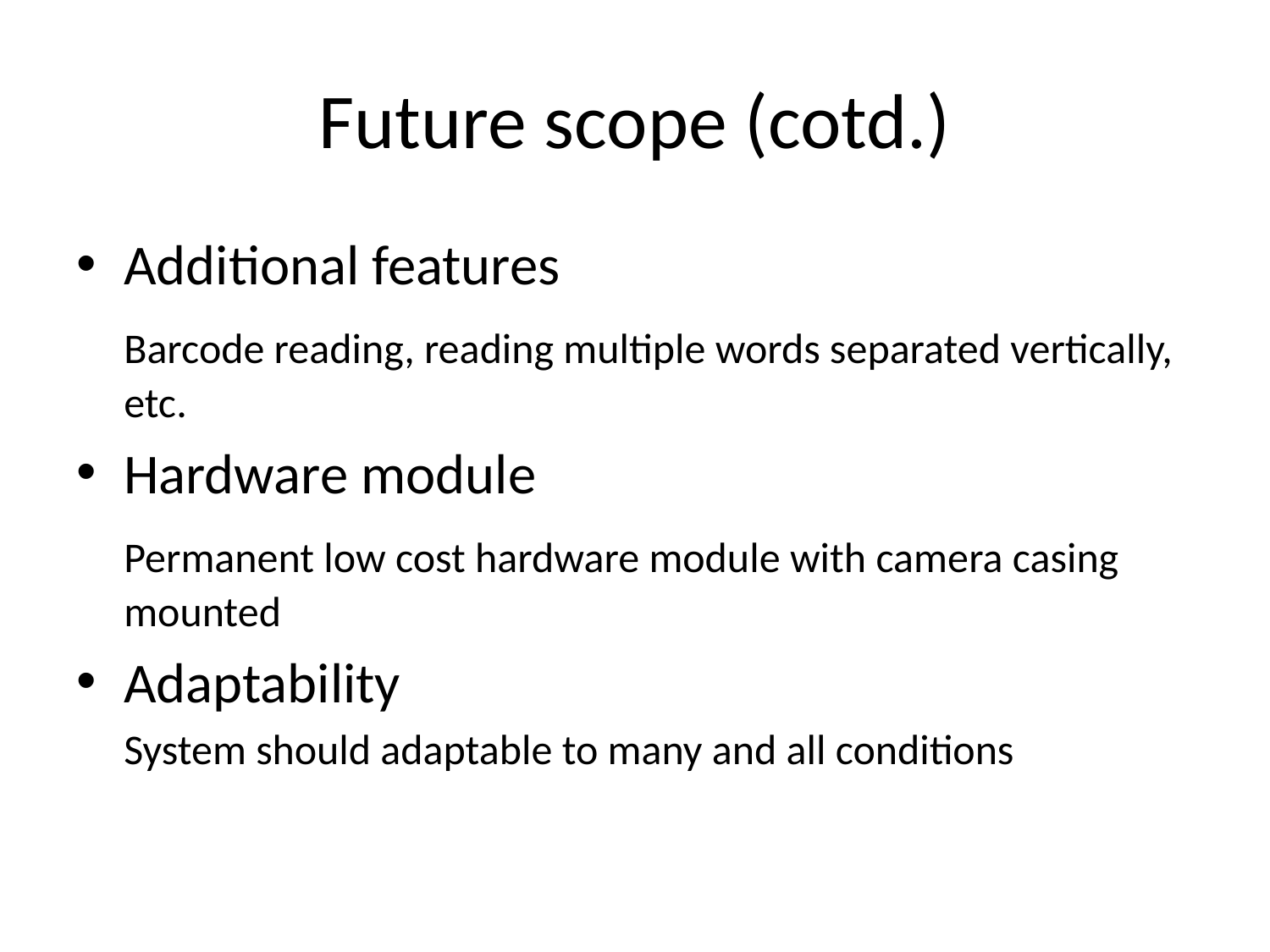

# Future scope (cotd.)
Additional features
	Barcode reading, reading multiple words separated vertically, etc.
Hardware module
	Permanent low cost hardware module with camera casing mounted
Adaptability
	System should adaptable to many and all conditions